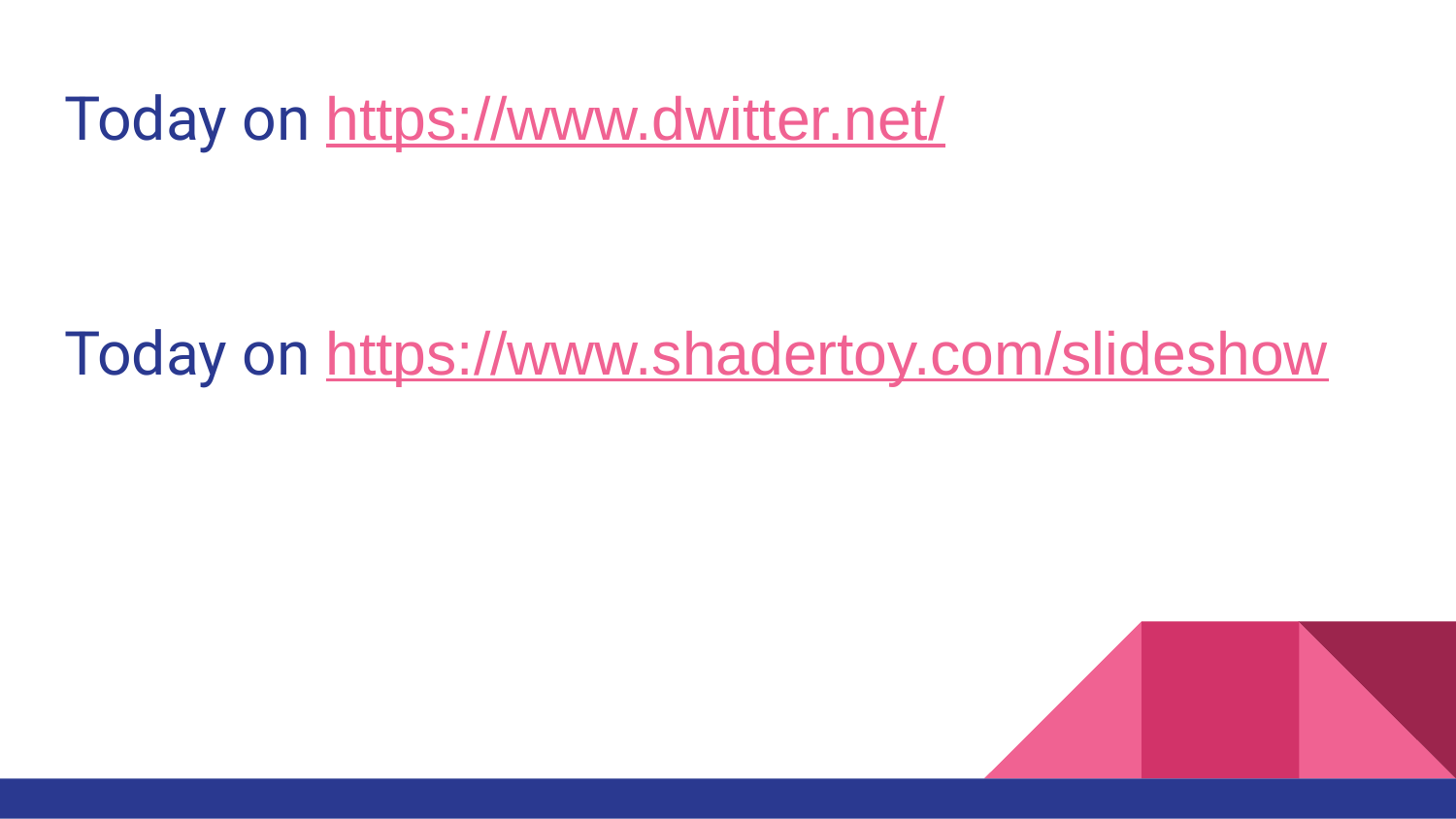

# Today on https://www.dwitter.net/
Today on https://www.shadertoy.com/slideshow